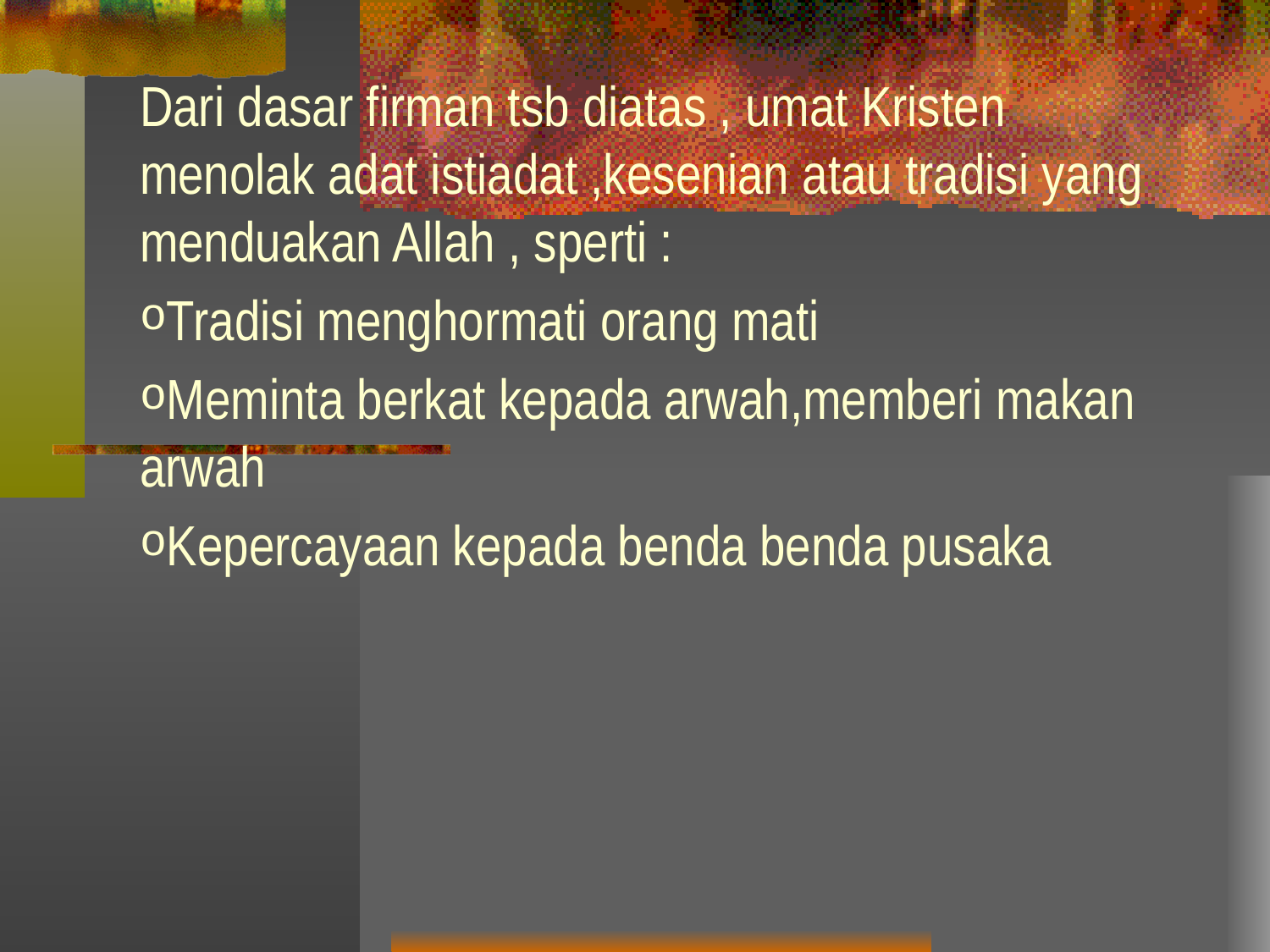

Dari dasar firman tsb diatas , umat Kristen menolak adat istiadat ,kesenian atau tradisi yang menduakan Allah , sperti :
Tradisi menghormati orang mati
Meminta berkat kepada arwah,memberi makan arwah
Kepercayaan kepada benda benda pusaka